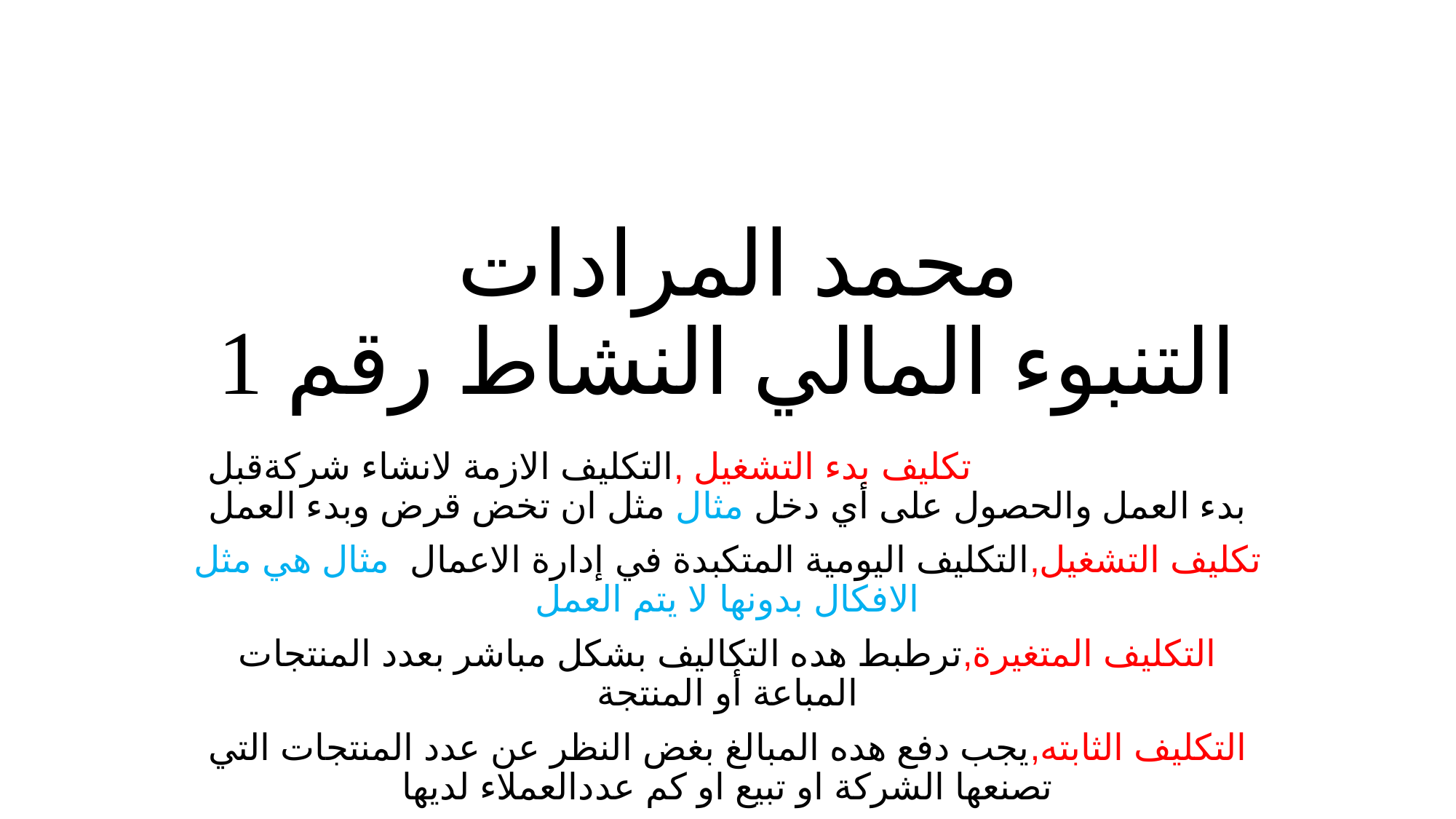

# محمد المرادات  التنبوء المالي النشاط رقم 1
                           تكليف بدء التشغيل ,التكليف الازمة لانشاء شركةقبل بدء العمل والحصول على أي دخل مثال مثل ان تخض قرض وبدء العمل
تكليف التشغيل,التكليف اليومية المتكبدة في إدارة الاعمال  مثال هي مثل الافكال بدونها لا يتم العمل
التكليف المتغيرة,ترطبط هده التكاليف بشكل مباشر بعدد المنتجات المباعة أو المنتجة
التكليف الثابته,يجب دفع هده المبالغ بغض النظر عن عدد المنتجات التي تصنعها الشركة او تبيع او كم عددالعملاء لديها